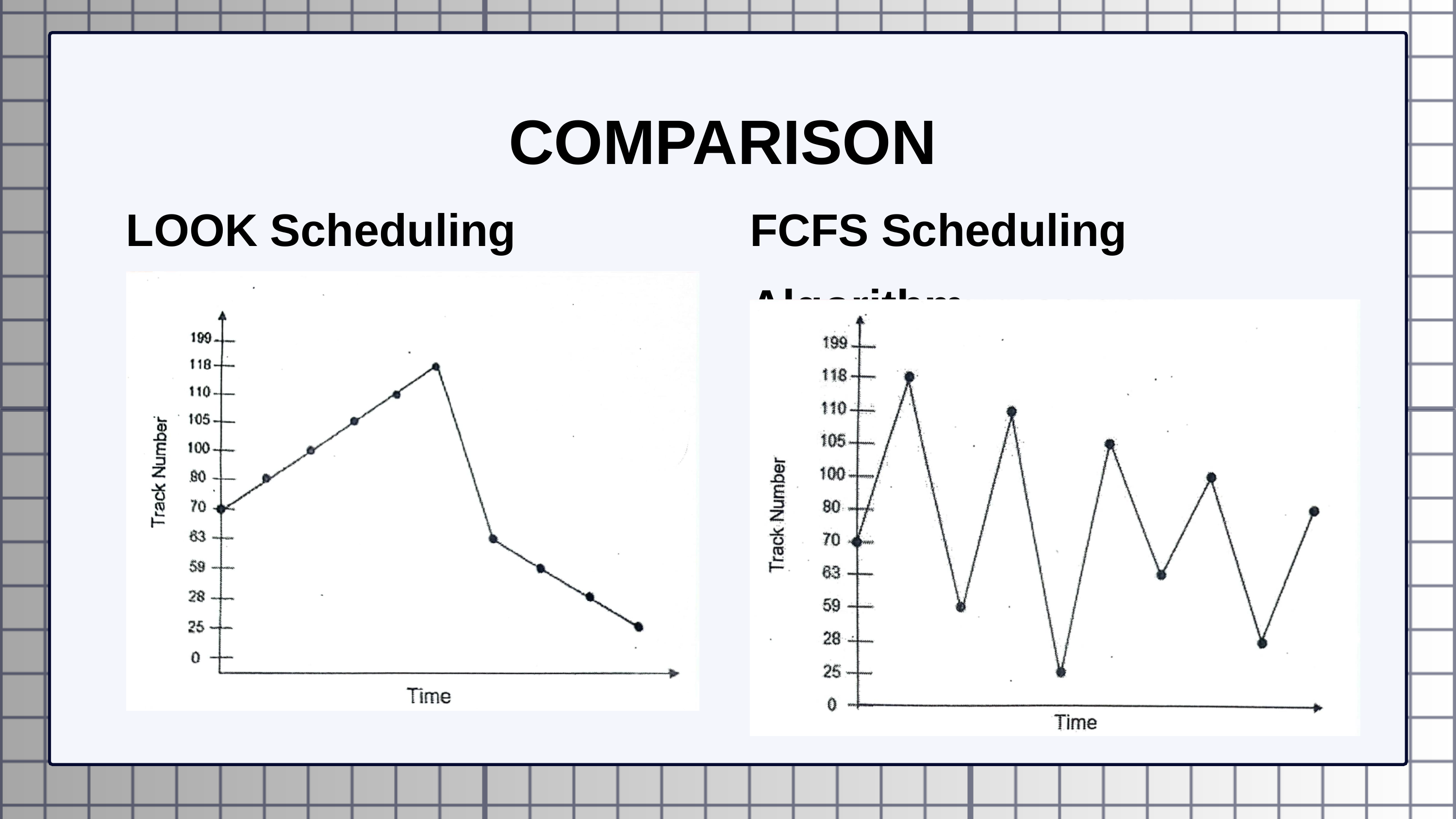

COMPARISON
LOOK Scheduling Algorithm
FCFS Scheduling Algorithm